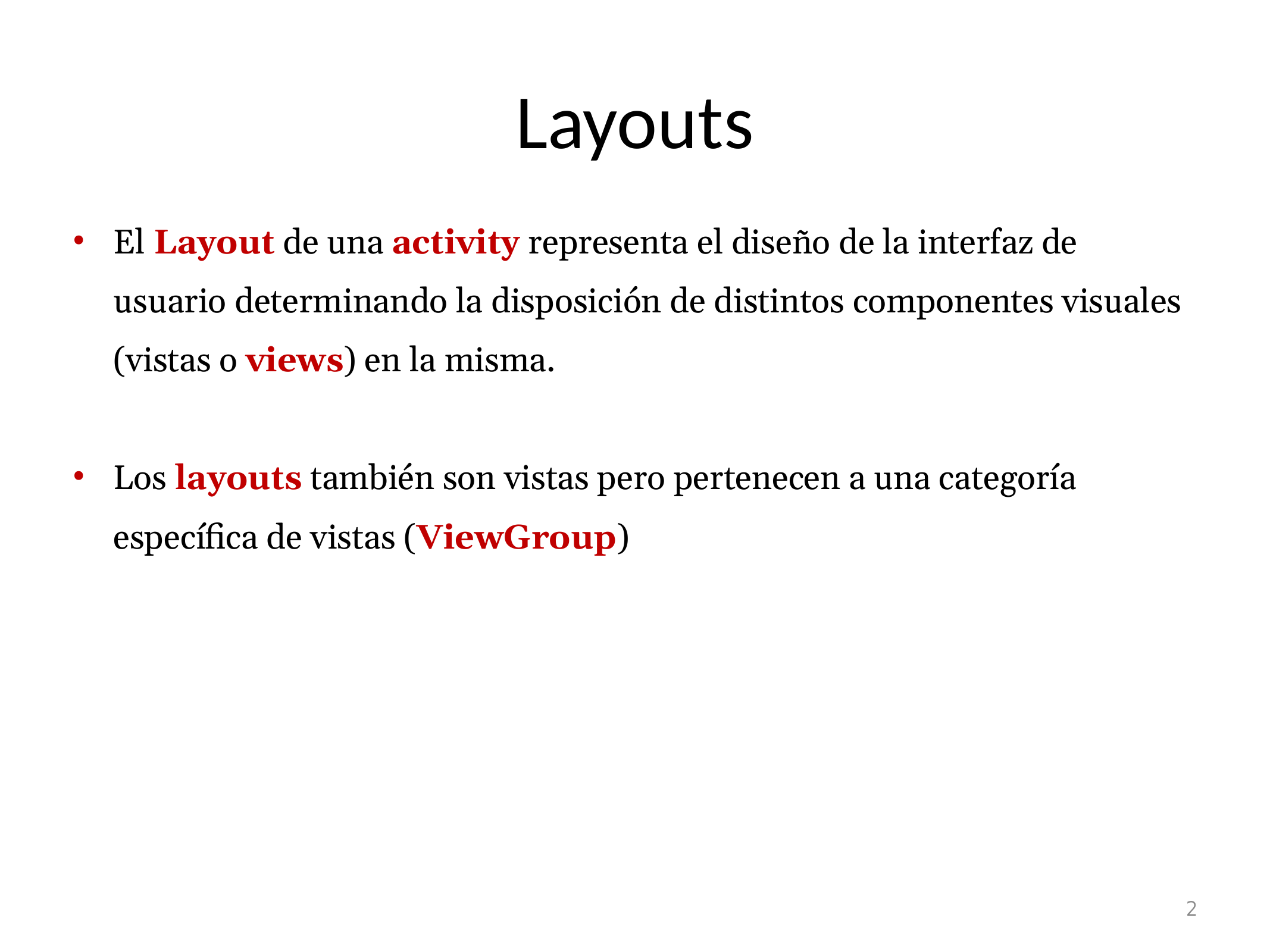

Layouts
El Layout de una activity representa el diseño de la interfaz de usuario determinando la disposición de distintos componentes visuales (vistas o views) en la misma.

Los layouts también son vistas pero pertenecen a una categoría específica de vistas (ViewGroup)
2